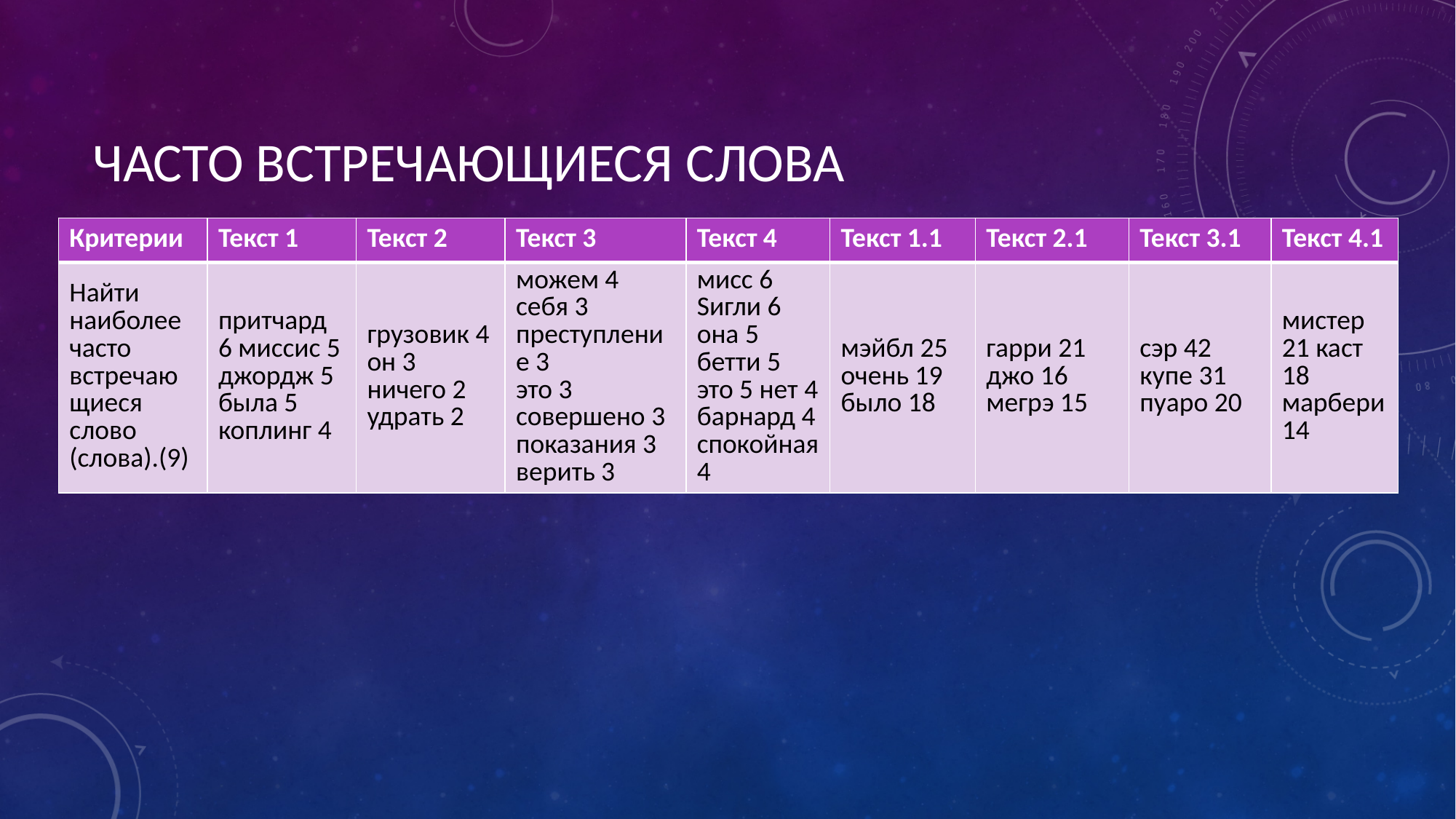

# Часто встречающиеся слова
| Критерии | Текст 1 | Текст 2 | Текст 3 | Текст 4 | Текст 1.1 | Текст 2.1 | Текст 3.1 | Текст 4.1 |
| --- | --- | --- | --- | --- | --- | --- | --- | --- |
| Найти наиболее часто встречающиеся слово (слова).(9) | притчард 6 миссис 5 джордж 5 была 5 коплинг 4 | грузовик 4 он 3 ничего 2 удрать 2 | можем 4 себя 3 преступление 3 это 3 совершено 3 показания 3 верить 3 | мисс 6 Ѕигли 6 она 5 бетти 5 это 5 нет 4 барнард 4 спокойная 4 | мэйбл 25 очень 19 было 18 | гарри 21 джо 16 мегрэ 15 | сэр 42 купе 31 пуаро 20 | мистер 21 каст 18 марбери 14 |